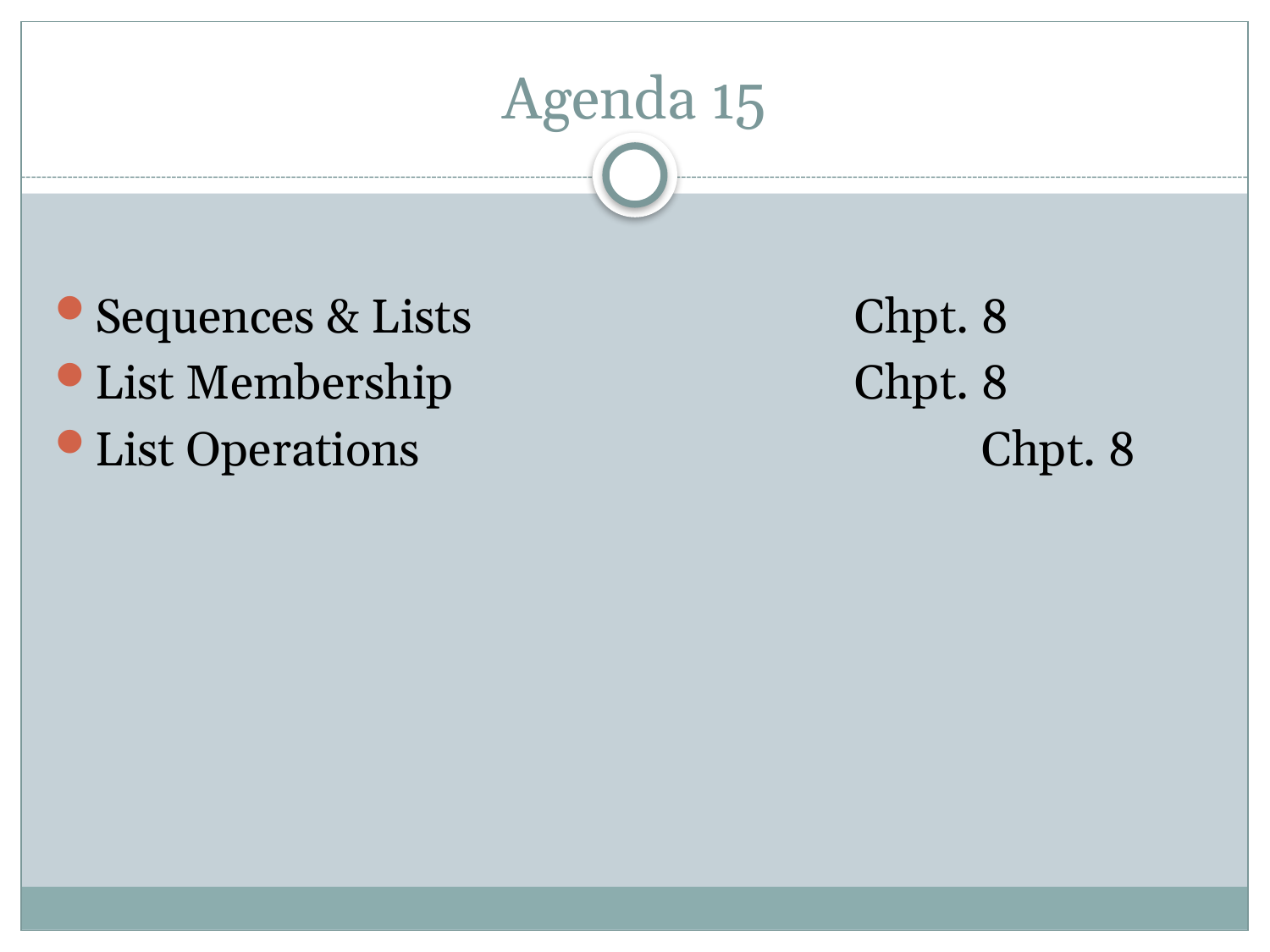

# Agenda 15

Sequences & Lists				Chpt. 8
List Membership				Chpt. 8
List Operations					Chpt. 8